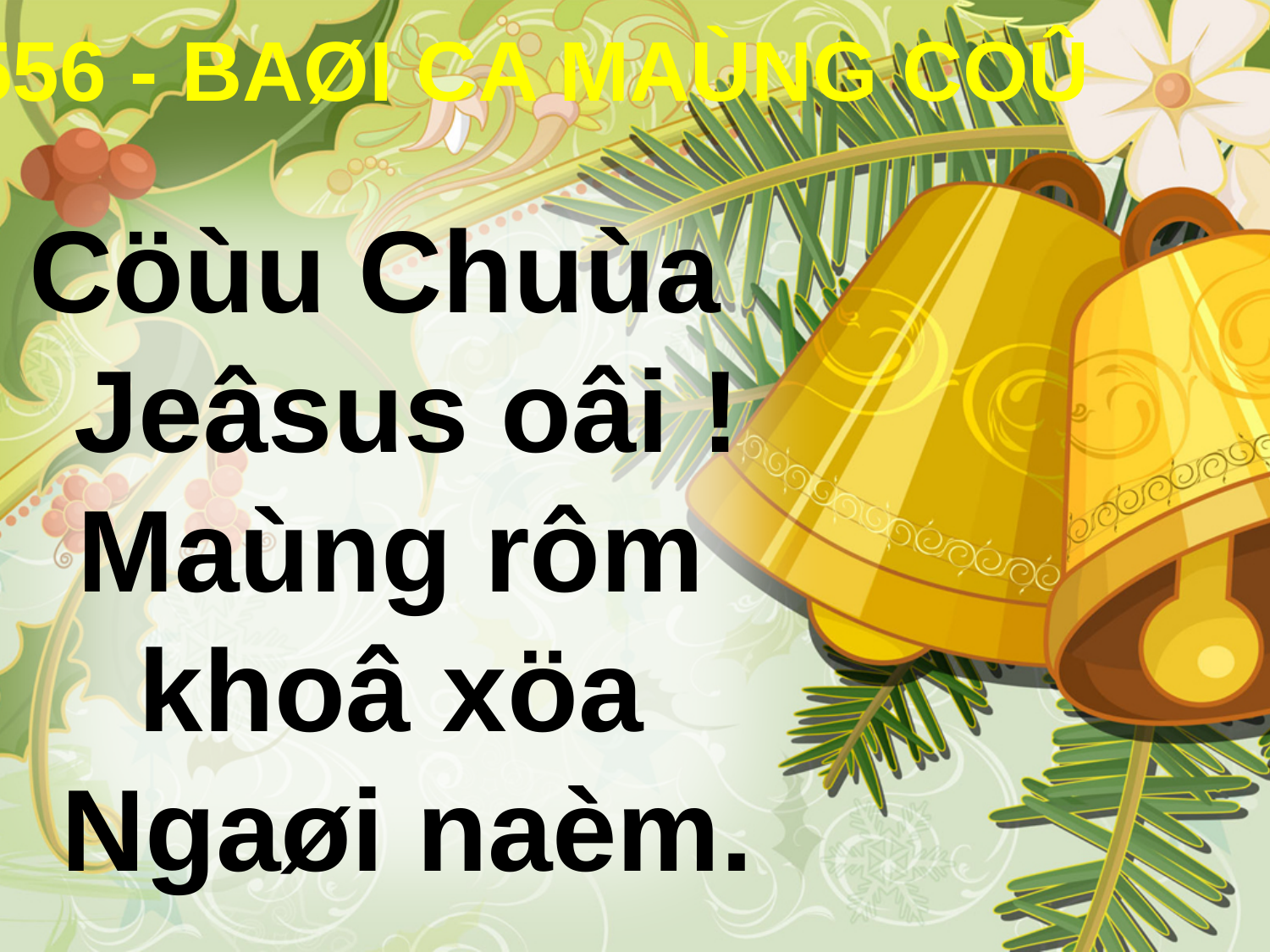

TC 556 - BAØI CA MAÙNG COÛ

Cöùu Chuùa   Jeâsus oâi !
Maùng rôm
khoâ xöa
Ngaøi naèm.